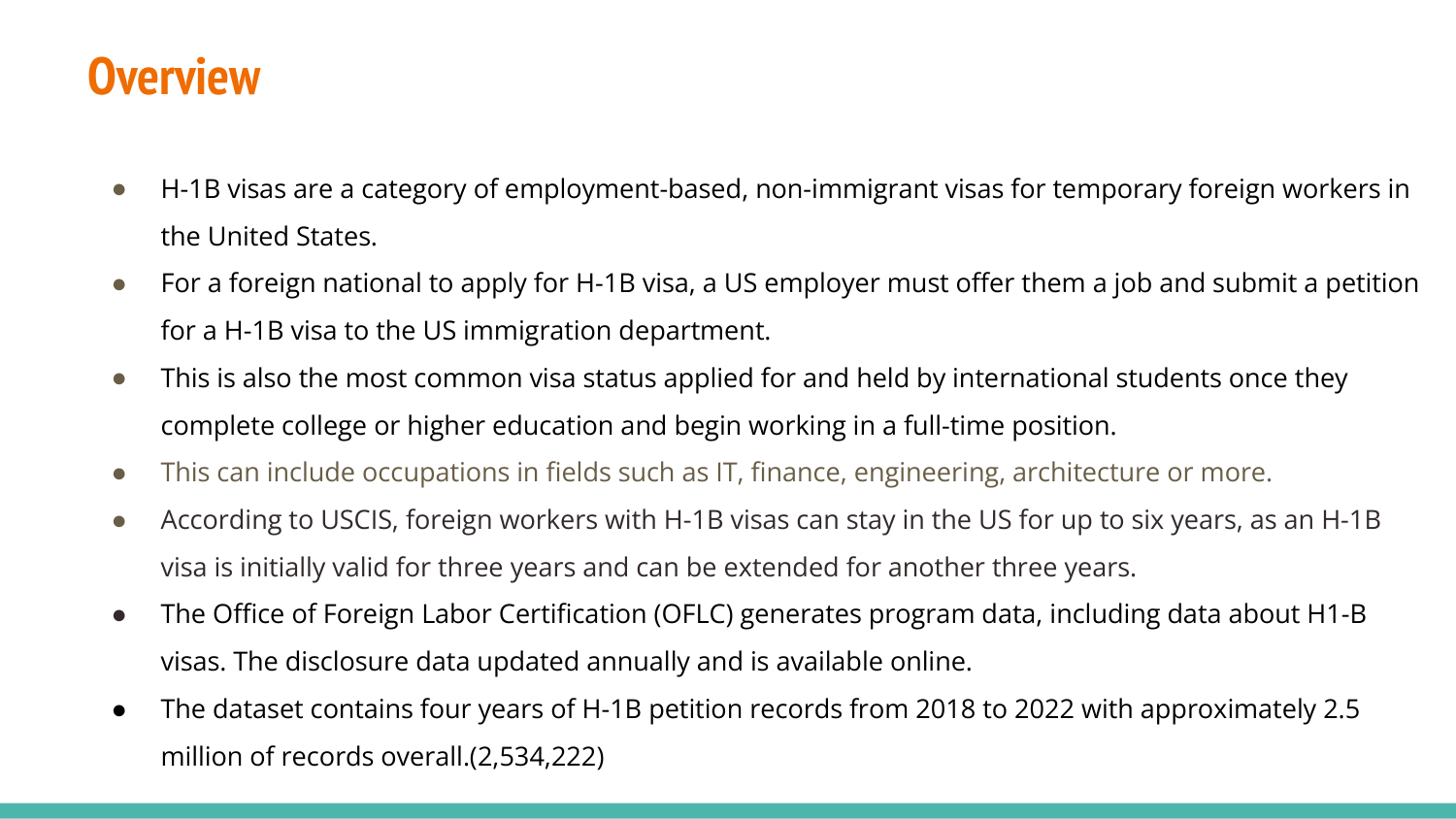

# Overview
H-1B visas are a category of employment-based, non-immigrant visas for temporary foreign workers in the United States.
For a foreign national to apply for H-1B visa, a US employer must offer them a job and submit a petition for a H-1B visa to the US immigration department.
This is also the most common visa status applied for and held by international students once they complete college or higher education and begin working in a full-time position.
This can include occupations in fields such as IT, finance, engineering, architecture or more.
According to USCIS, foreign workers with H-1B visas can stay in the US for up to six years, as an H-1B visa is initially valid for three years and can be extended for another three years.
The Office of Foreign Labor Certification (OFLC) generates program data, including data about H1-B visas. The disclosure data updated annually and is available online.
The dataset contains four years of H-1B petition records from 2018 to 2022 with approximately 2.5 million of records overall.(2,534,222)